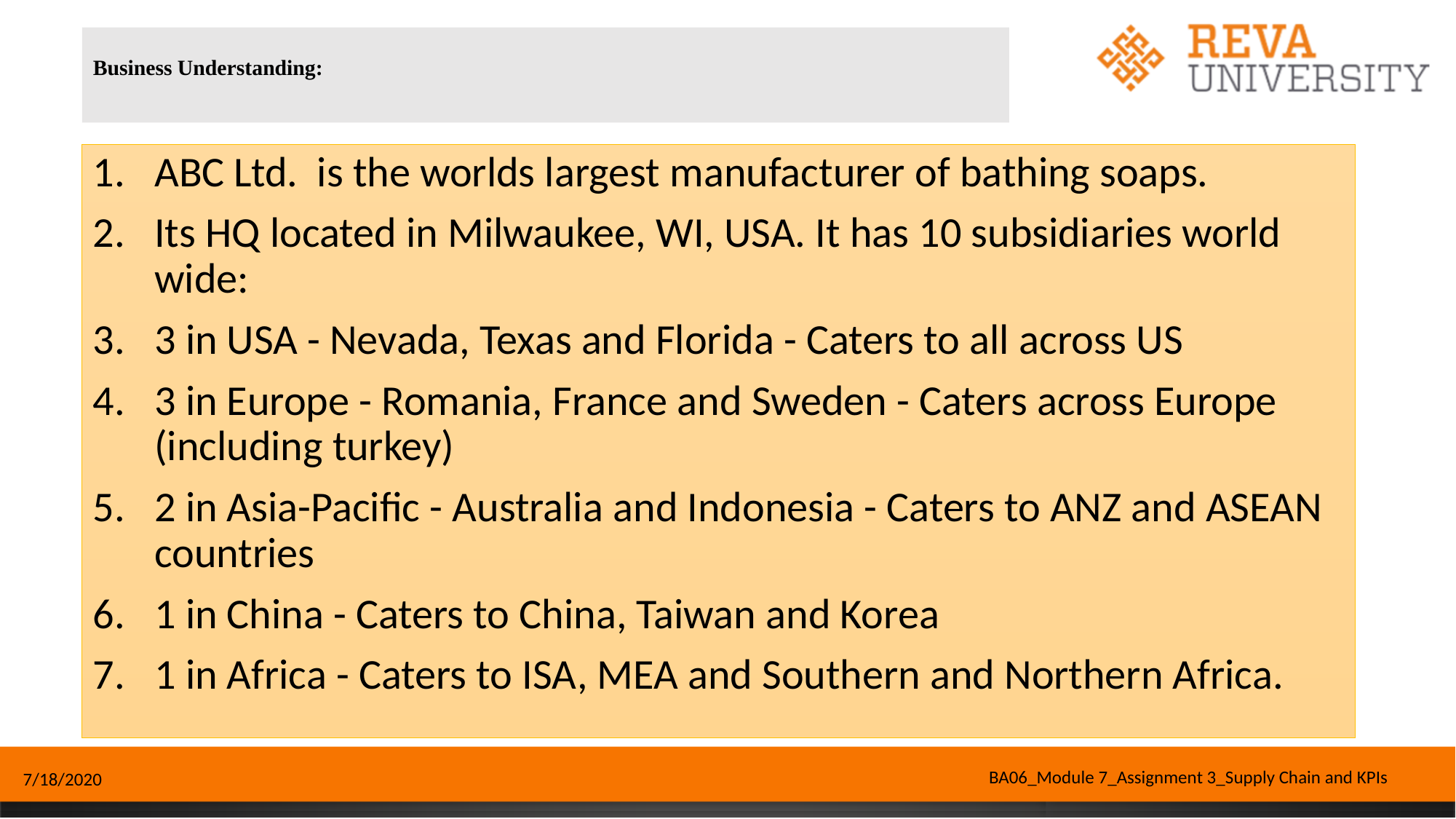

# Business Understanding:
ABC Ltd.  is the worlds largest manufacturer of bathing soaps.
Its HQ located in Milwaukee, WI, USA. It has 10 subsidiaries world wide:
3 in USA - Nevada, Texas and Florida - Caters to all across US
3 in Europe - Romania, France and Sweden - Caters across Europe (including turkey)
2 in Asia-Paciﬁc - Australia and Indonesia - Caters to ANZ and ASEAN countries
1 in China - Caters to China, Taiwan and Korea
1 in Africa - Caters to ISA, MEA and Southern and Northern Africa.

BA06_Module 7_Assignment 3_Supply Chain and KPIs
7/18/2020